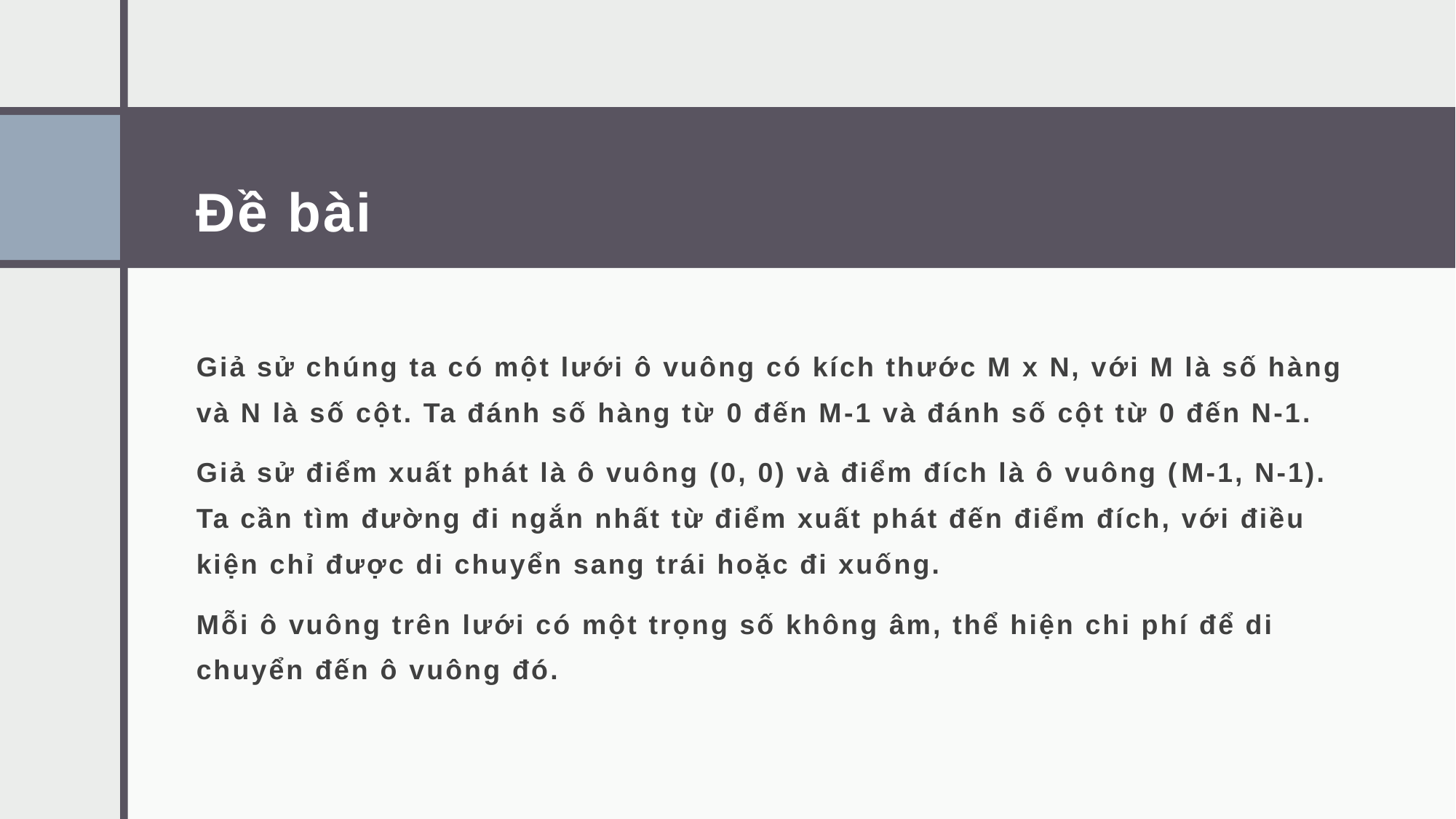

# Đề bài

Giả sử chúng ta có một lưới ô vuông có kích thước M x N, với M là số hàng và N là số cột. Ta đánh số hàng từ 0 đến M-1 và đánh số cột từ 0 đến N-1.
Giả sử điểm xuất phát là ô vuông (0, 0) và điểm đích là ô vuông (M-1, N-1). Ta cần tìm đường đi ngắn nhất từ điểm xuất phát đến điểm đích, với điều kiện chỉ được di chuyển sang trái hoặc đi xuống.
Mỗi ô vuông trên lưới có một trọng số không âm, thể hiện chi phí để di chuyển đến ô vuông đó.